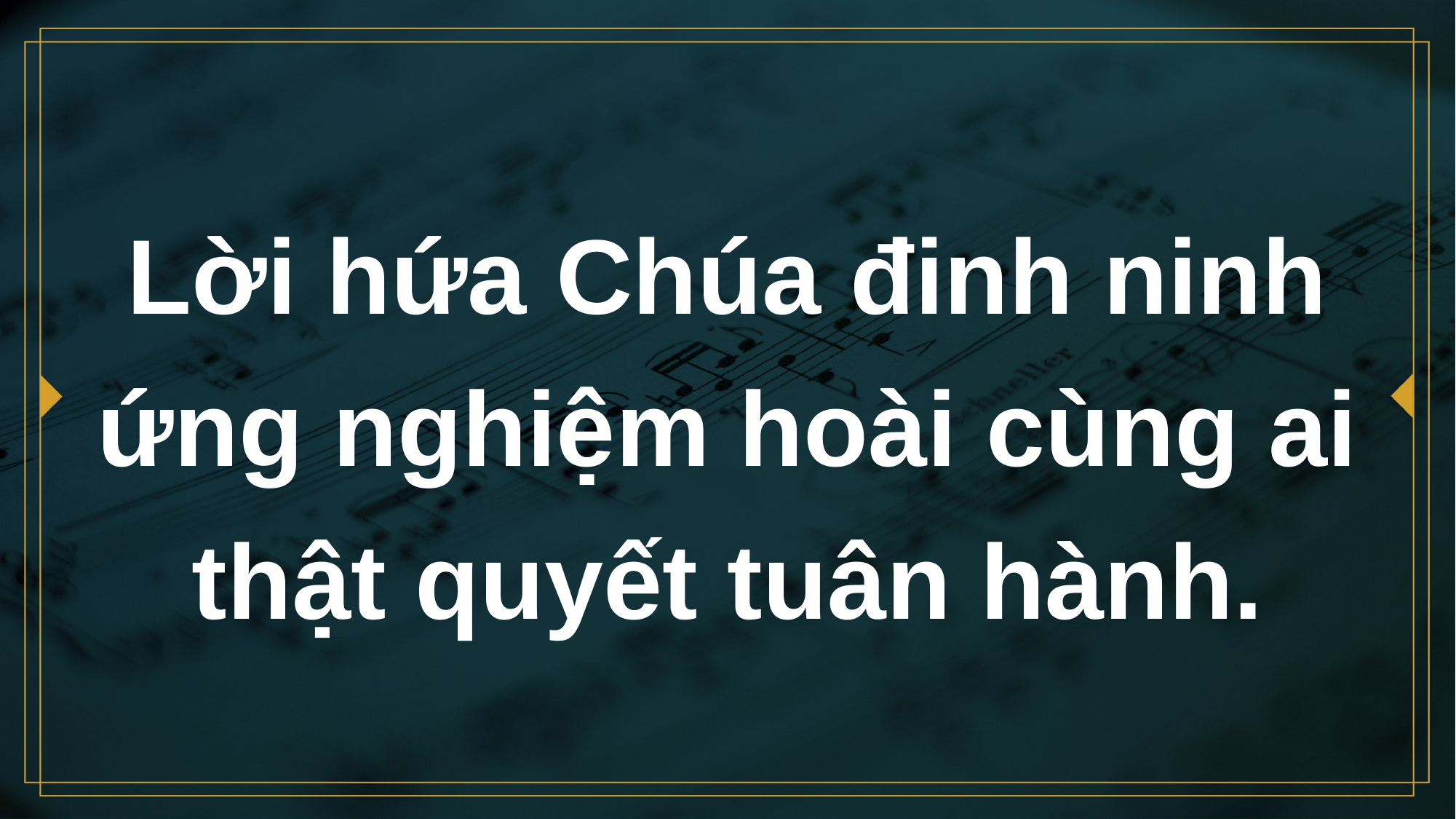

# Lời hứa Chúa đinh ninh ứng nghiệm hoài cùng ai thật quyết tuân hành.